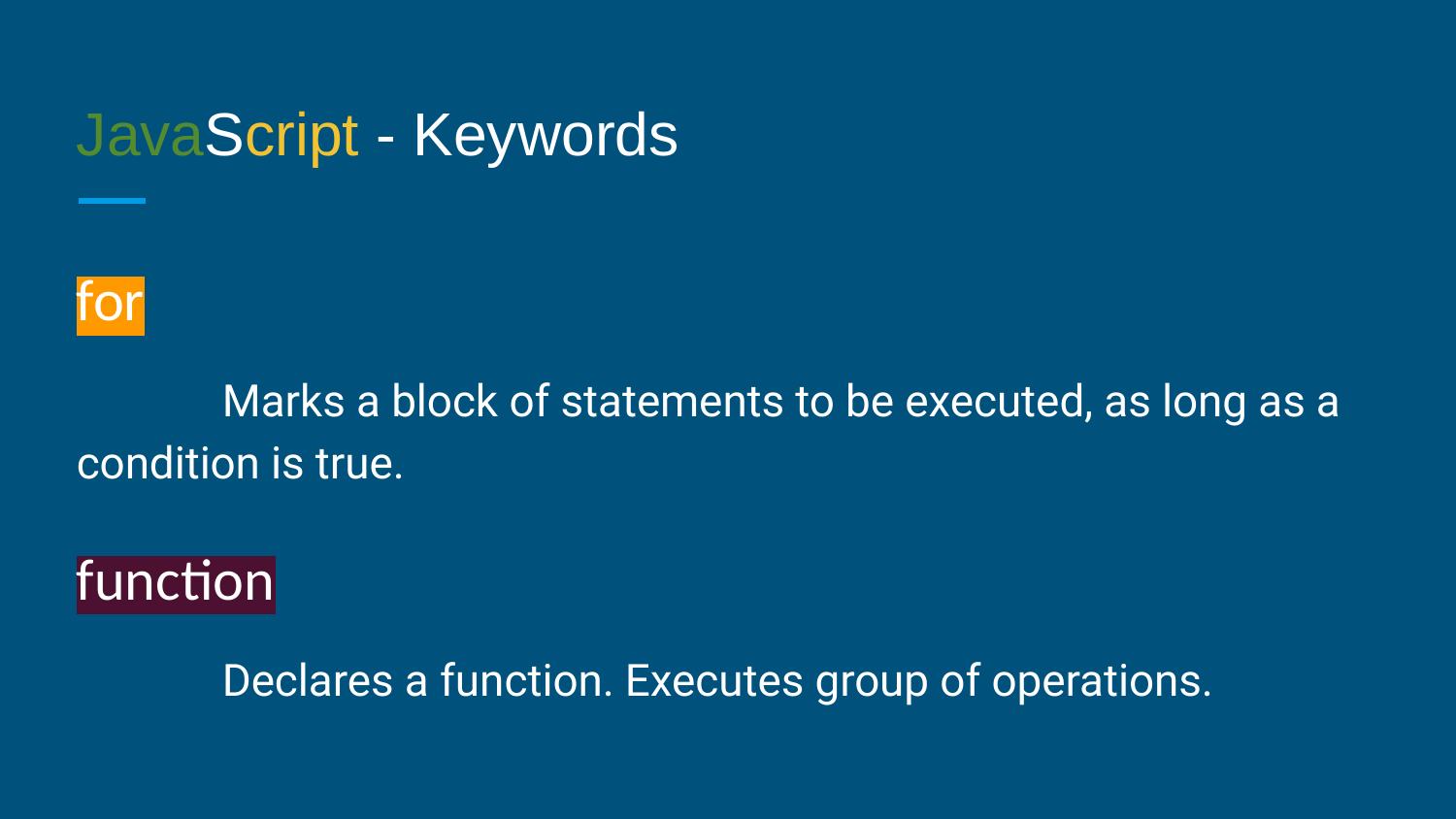

# JavaScript - Keywords
for
	Marks a block of statements to be executed, as long as a condition is true.
function
	Declares a function. Executes group of operations.